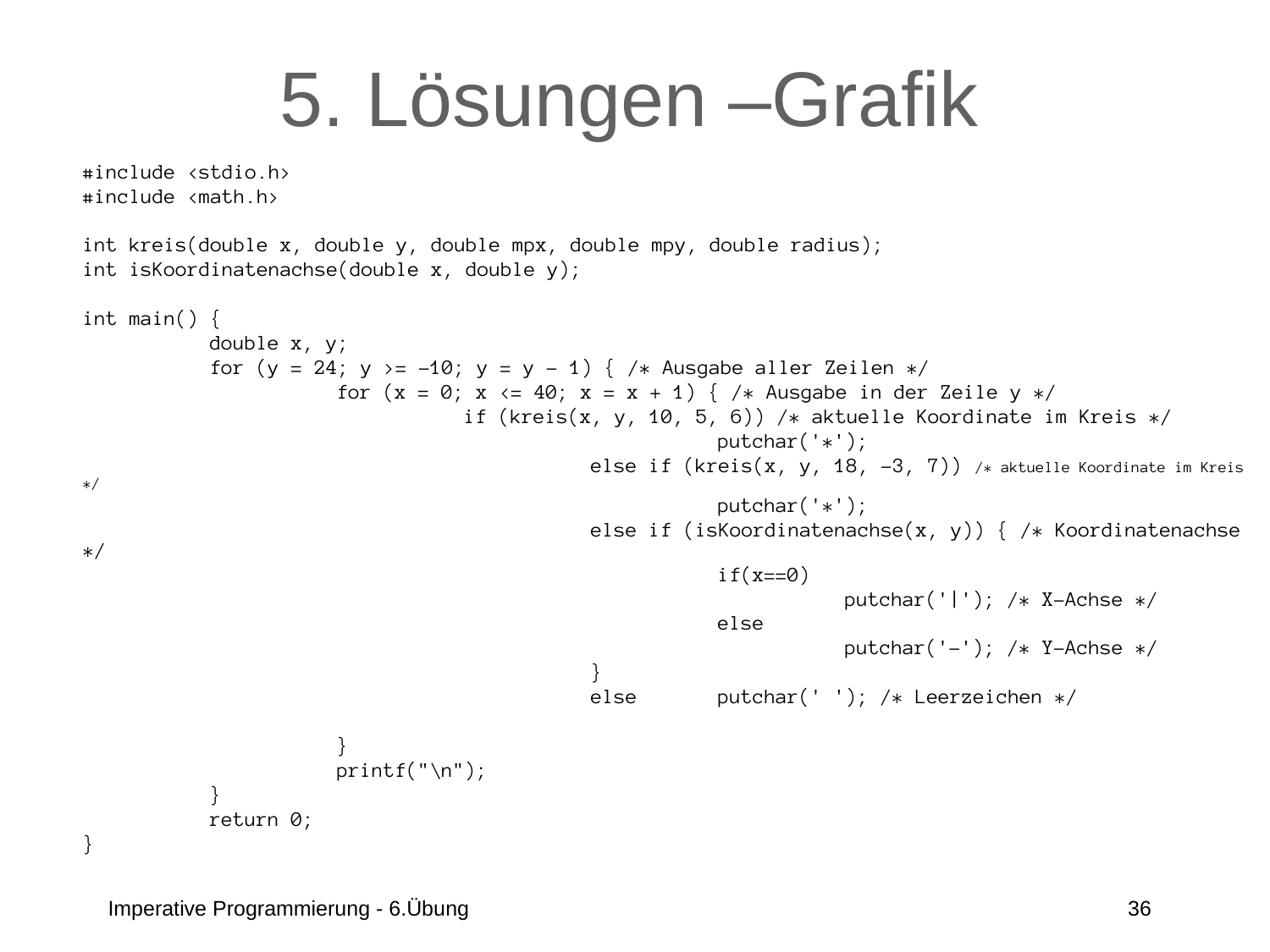

# 5. Lösungen –Grafik
#include <stdio.h>
#include <math.h>

int kreis(double x, double y, double mpx, double mpy, double radius);
int isKoordinatenachse(double x, double y);

int main() {
	double x, y;
	for (y = 24; y >= -10; y = y - 1) { /* Ausgabe aller Zeilen */
		for (x = 0; x <= 40; x = x + 1) { /* Ausgabe in der Zeile y */
			if (kreis(x, y, 10, 5, 6)) /* aktuelle Koordinate im Kreis */
					putchar('*');
				else if (kreis(x, y, 18, -3, 7)) /* aktuelle Koordinate im Kreis */
					putchar('*');
				else if (isKoordinatenachse(x, y)) { /* Koordinatenachse */
					if(x==0)
						putchar('|'); /* X-Achse */
					else
						putchar('-'); /* Y-Achse */
				}
				else	putchar(' '); /* Leerzeichen */

		}
		printf("\n");
	}
	return 0;
}
Imperative Programmierung - 6.Übung
36